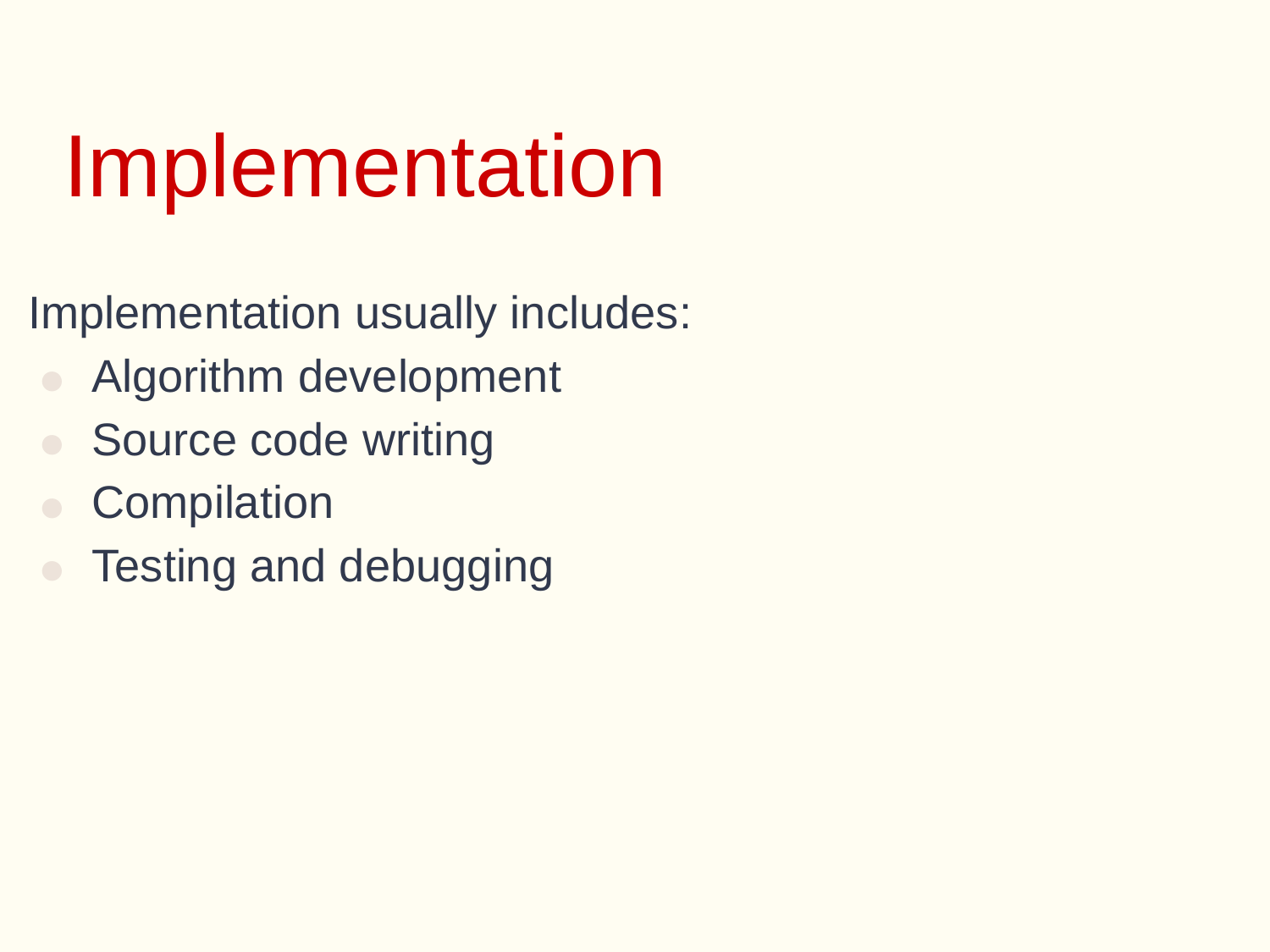

# Implementation
Implementation usually includes:
Algorithm development
Source code writing
Compilation
Testing and debugging